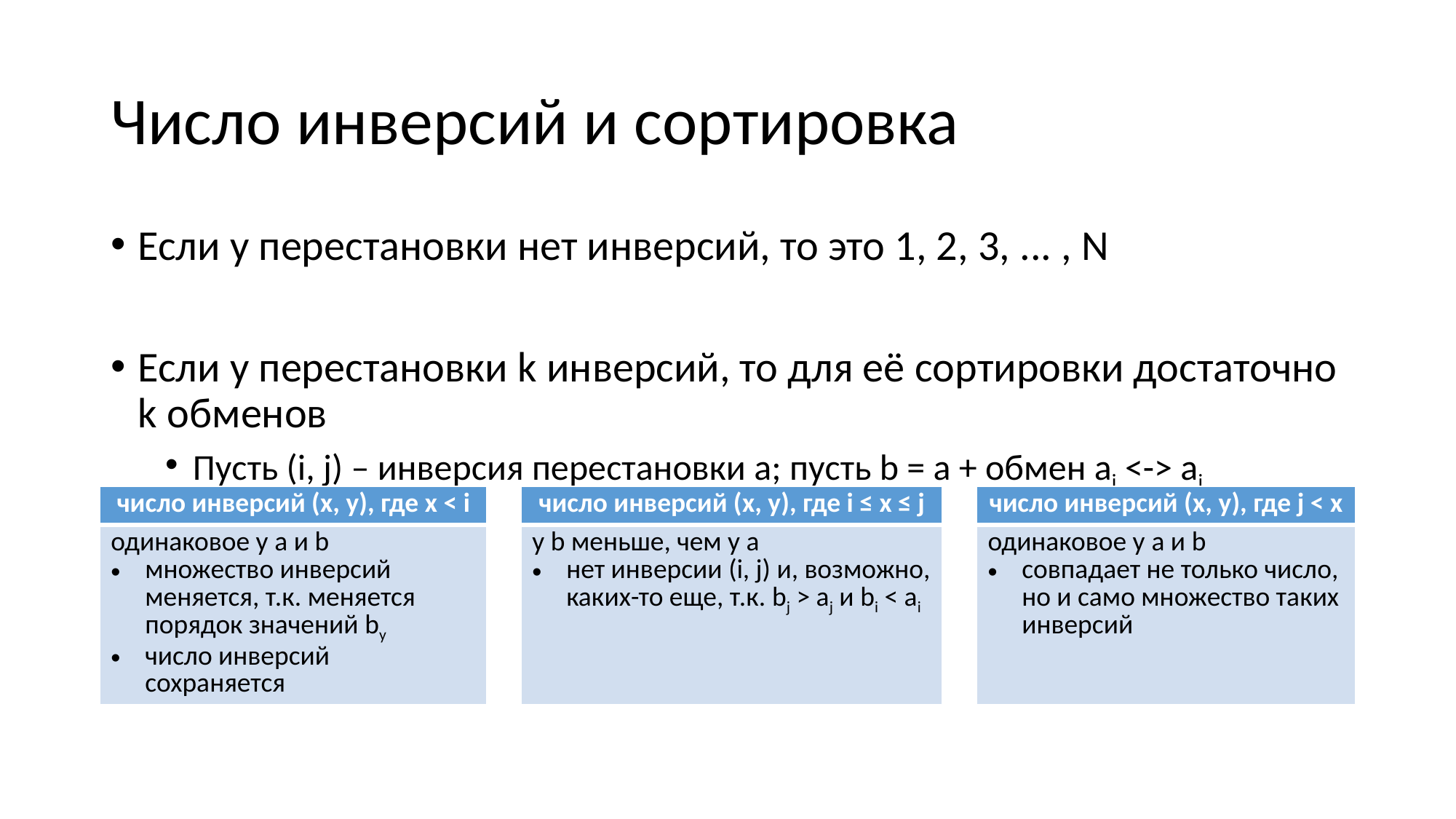

# Число инверсий и сортировка
Если у перестановки нет инверсий, то это 1, 2, 3, ... , N

Если у перестановки k инверсий, то для её сортировки достаточно k обменов
Пусть (i, j) – инверсия перестановки a; пусть b = a + обмен ai <-> aj
| число инверсий (x, y), где x < i | i | число инверсий (x, y), где i ≤ x ≤ j | j | число инверсий (x, y), где j < x |
| --- | --- | --- | --- | --- |
| одинаковое у a и b множество инверсий меняется, т.к. меняется порядок значений by число инверсий сохраняется |  | у b меньше, чем у a нет инверсии (i, j) и, возможно, каких-то еще, т.к. bj > aj и bi < ai |  | одинаковое у a и b совпадает не только число, но и само множество таких инверсий |